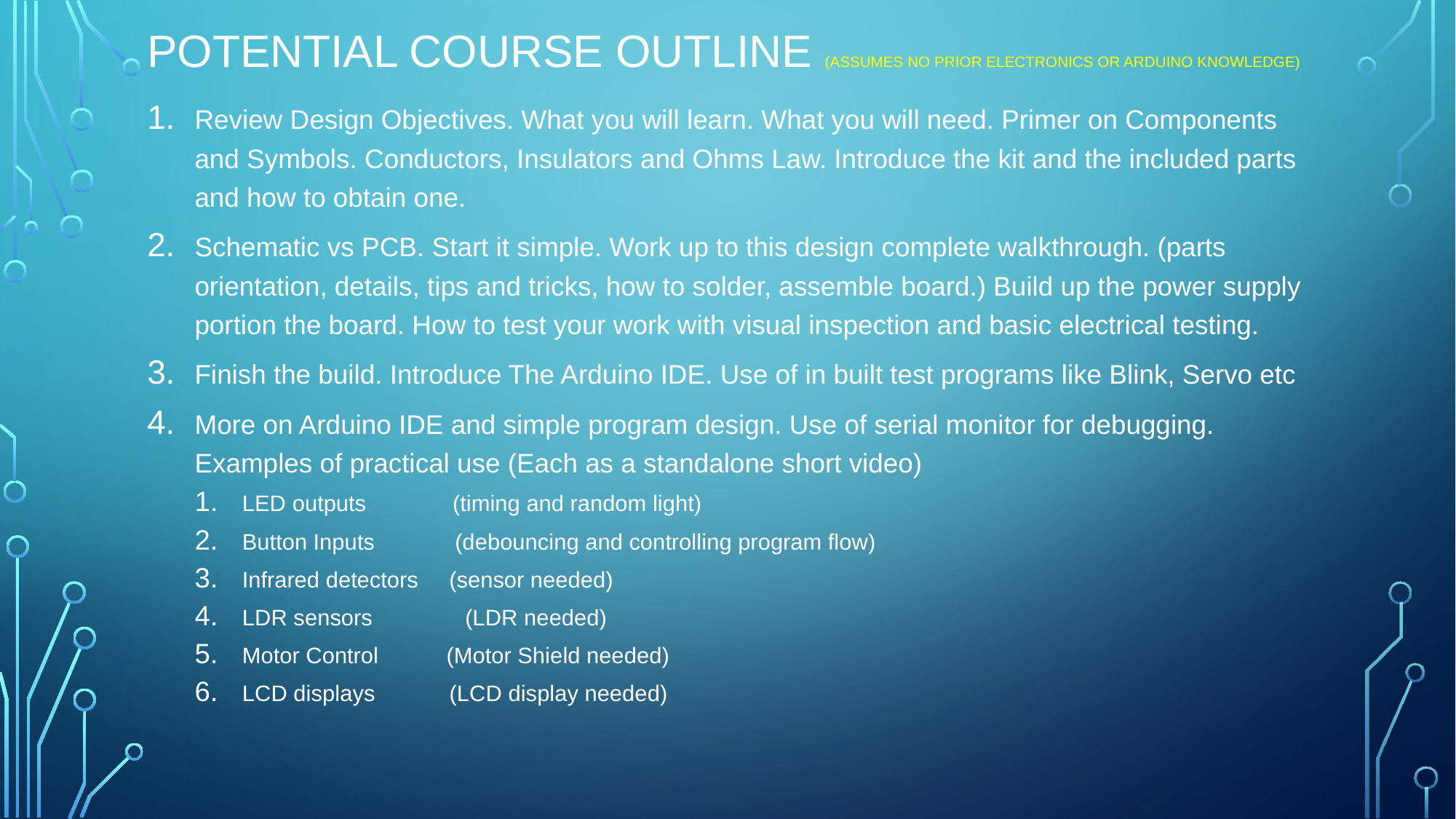

# Potential Course Outline (assumes no Prior electronics or Arduino knowledge)
Review Design Objectives. What you will learn. What you will need. Primer on Components and Symbols. Conductors, Insulators and Ohms Law. Introduce the kit and the included parts and how to obtain one.
Schematic vs PCB. Start it simple. Work up to this design complete walkthrough. (parts orientation, details, tips and tricks, how to solder, assemble board.) Build up the power supply portion the board. How to test your work with visual inspection and basic electrical testing.
Finish the build. Introduce The Arduino IDE. Use of in built test programs like Blink, Servo etc
More on Arduino IDE and simple program design. Use of serial monitor for debugging. Examples of practical use (Each as a standalone short video)
LED outputs              (timing and random light)
Button Inputs             (debouncing and controlling program flow)
Infrared detectors     (sensor needed)
LDR sensors               (LDR needed)
Motor Control           (Motor Shield needed)
LCD displays            (LCD display needed)